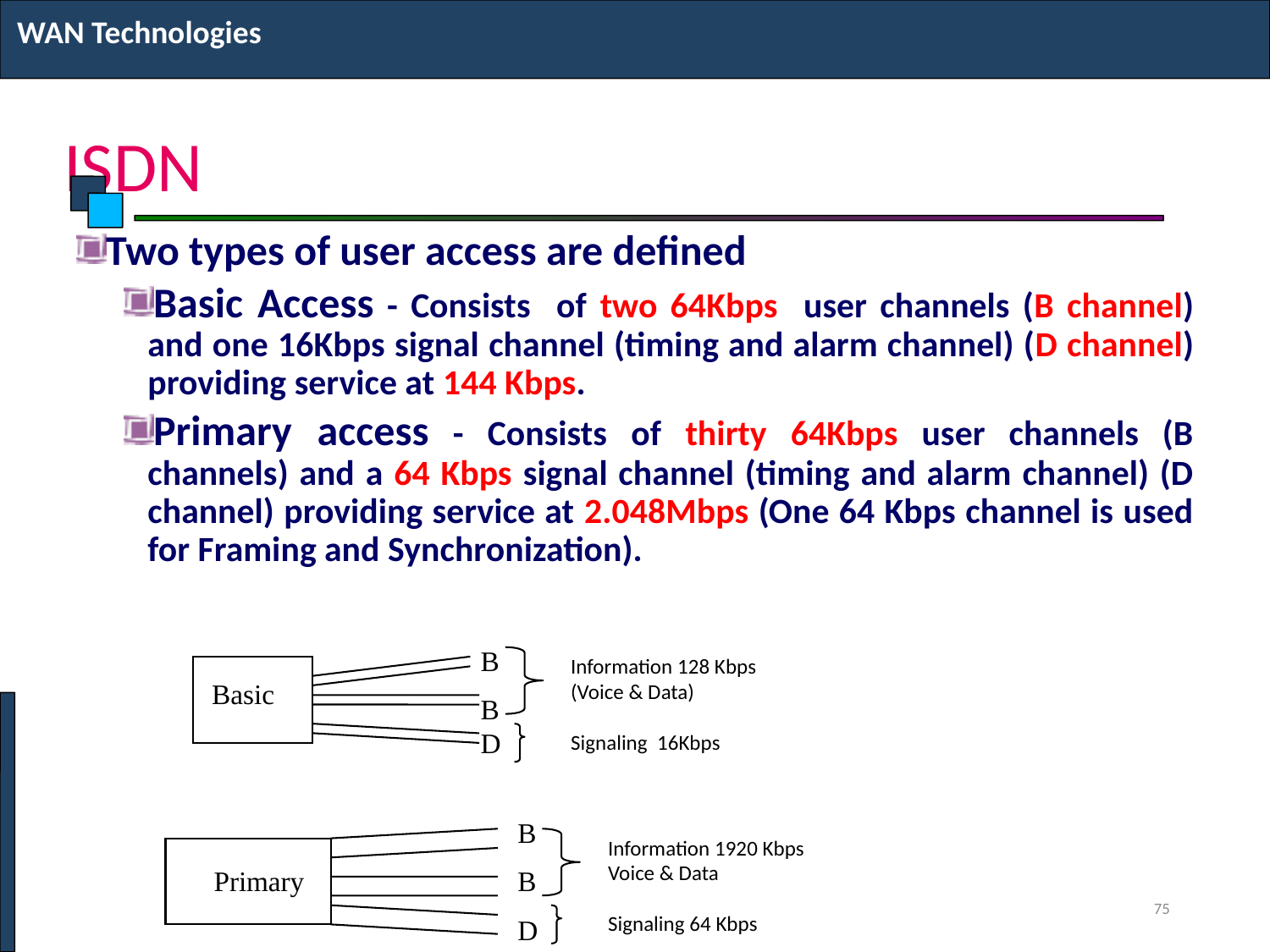

WAN Technologies
# ISDN

Two types of user access are defined
Basic Access - Consists  of two 64Kbps  user channels (B channel) and one 16Kbps signal channel (timing and alarm channel) (D channel) providing service at 144 Kbps.
Primary access - Consists of thirty 64Kbps user channels (B channels) and a 64 Kbps signal channel (timing and alarm channel) (D channel) providing service at 2.048Mbps (One 64 Kbps channel is used for Framing and Synchronization).

B

B
D

Information 128 Kbps
(Voice & Data)

Signaling  16Kbps

Basic

B

B

D

Information 1920 Kbps
Voice & Data

Signaling 64 Kbps

Primary

75